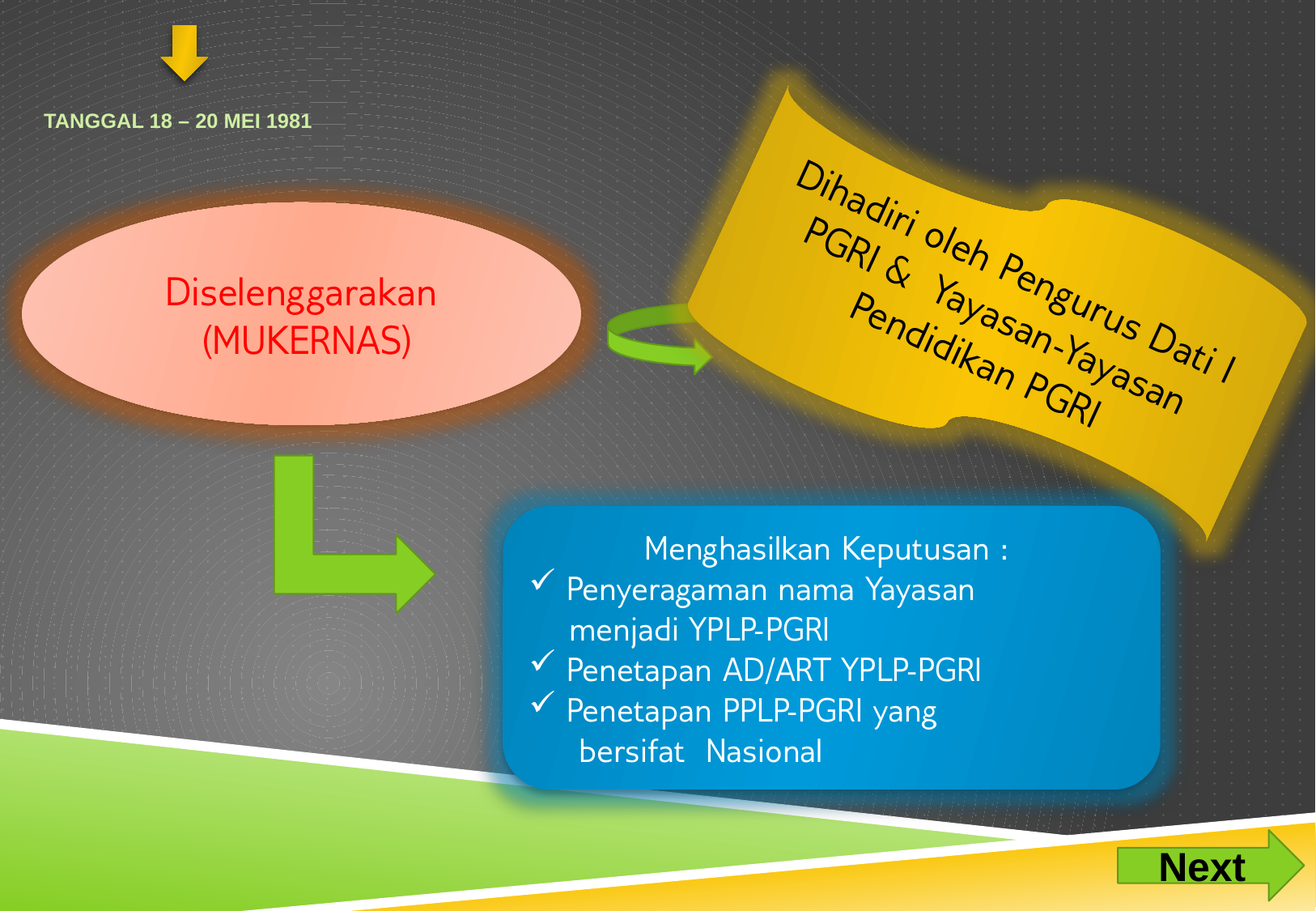

# Tanggal 18 – 20 Mei 1981
Dihadiri oleh Pengurus Dati I PGRI &  Yayasan-Yayasan Pendidikan PGRI
Diselenggarakan
 (MUKERNAS)

Menghasilkan Keputusan :
 Penyeragaman nama Yayasan
    menjadi YPLP-PGRI
 Penetapan AD/ART YPLP-PGRI
 Penetapan PPLP-PGRI yang
     bersifat  Nasional
Next